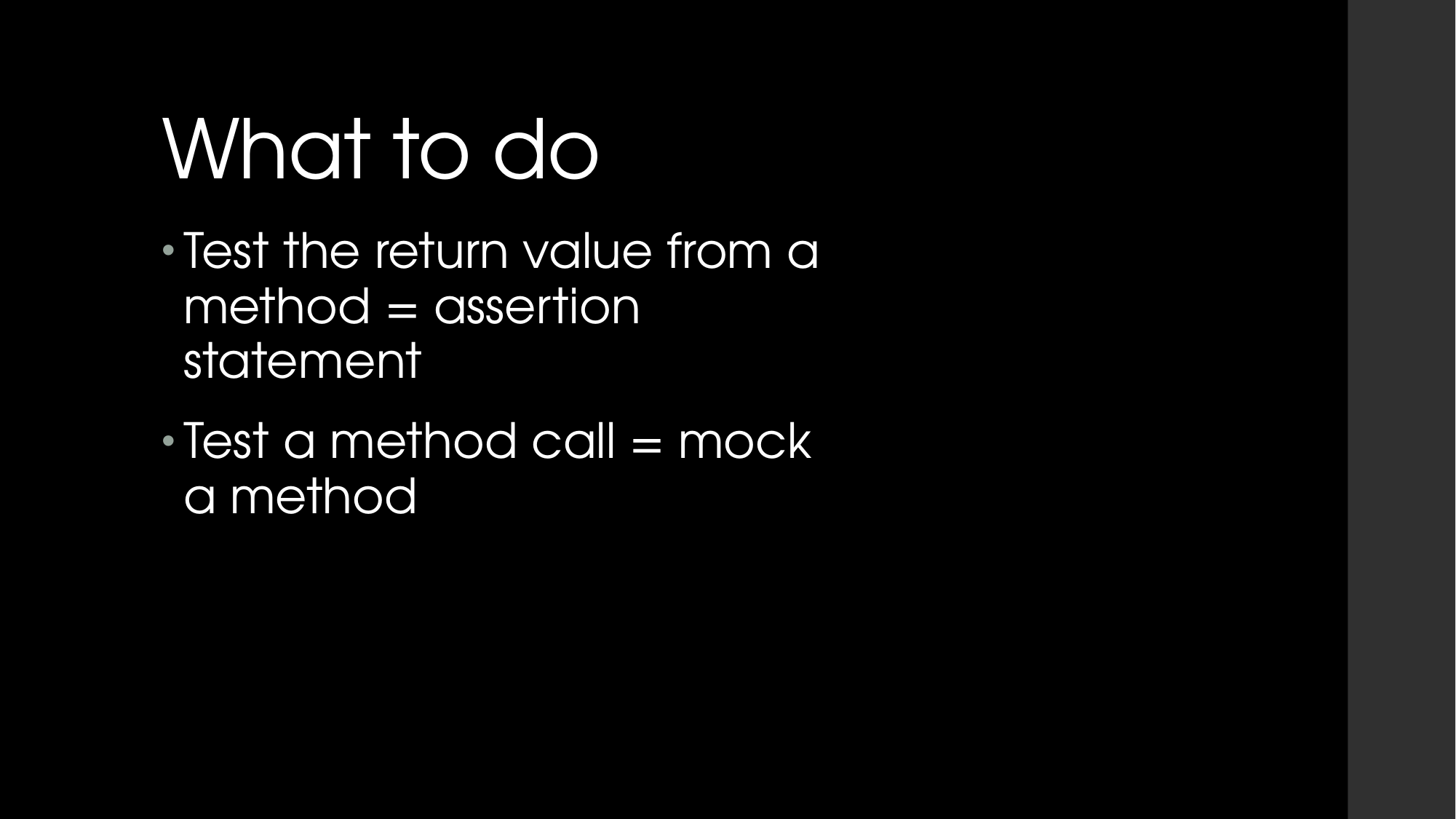

# What to do
Test the return value from a method = assertion statement
Test a method call = mock a method